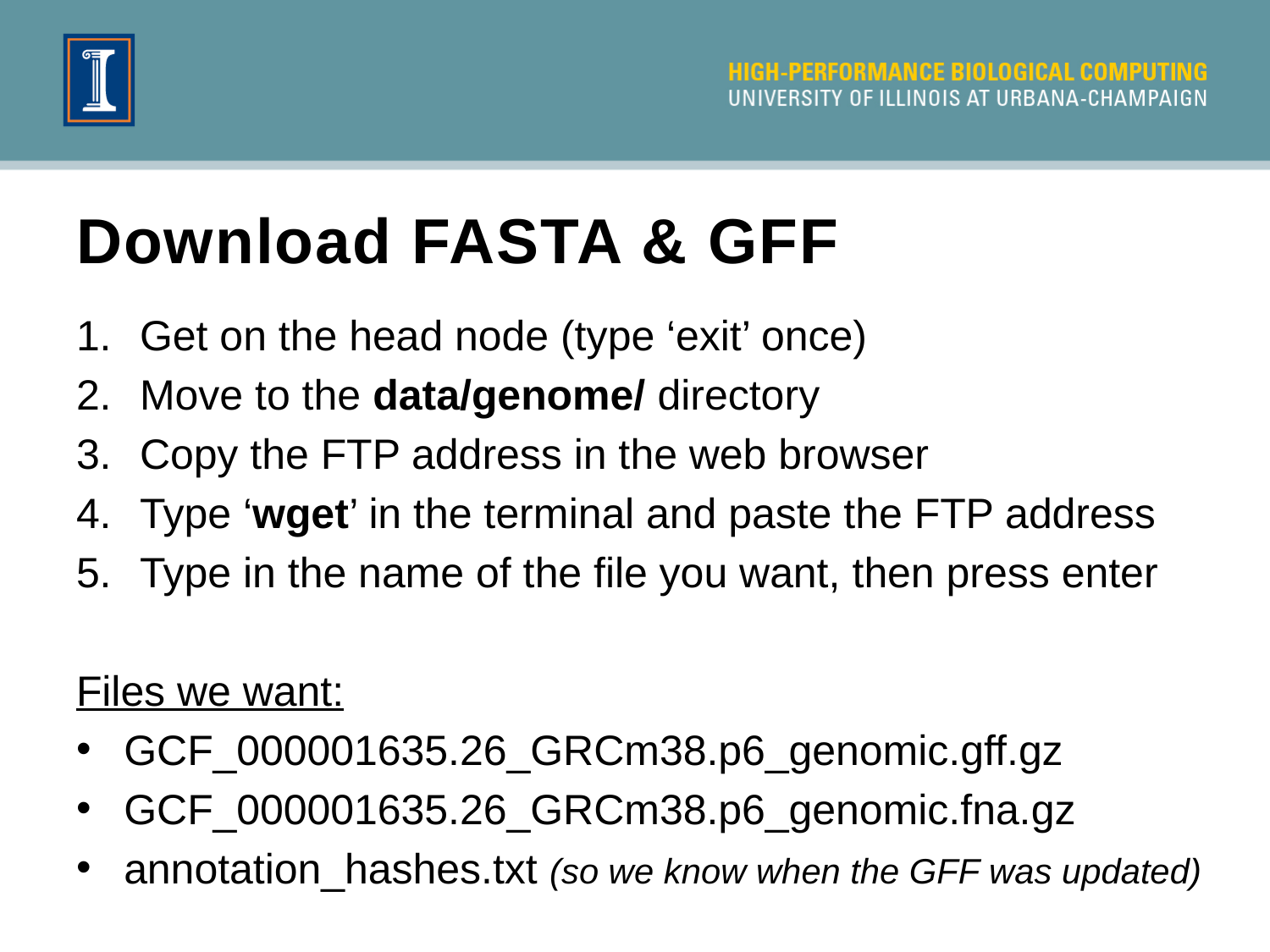

# Download FASTA & GFF
Get on the head node (type ‘exit’ once)
Move to the data/genome/ directory
Copy the FTP address in the web browser
Type ‘wget’ in the terminal and paste the FTP address
Type in the name of the file you want, then press enter

Files we want:
GCF_000001635.26_GRCm38.p6_genomic.gff.gz
GCF_000001635.26_GRCm38.p6_genomic.fna.gz
annotation_hashes.txt (so we know when the GFF was updated)